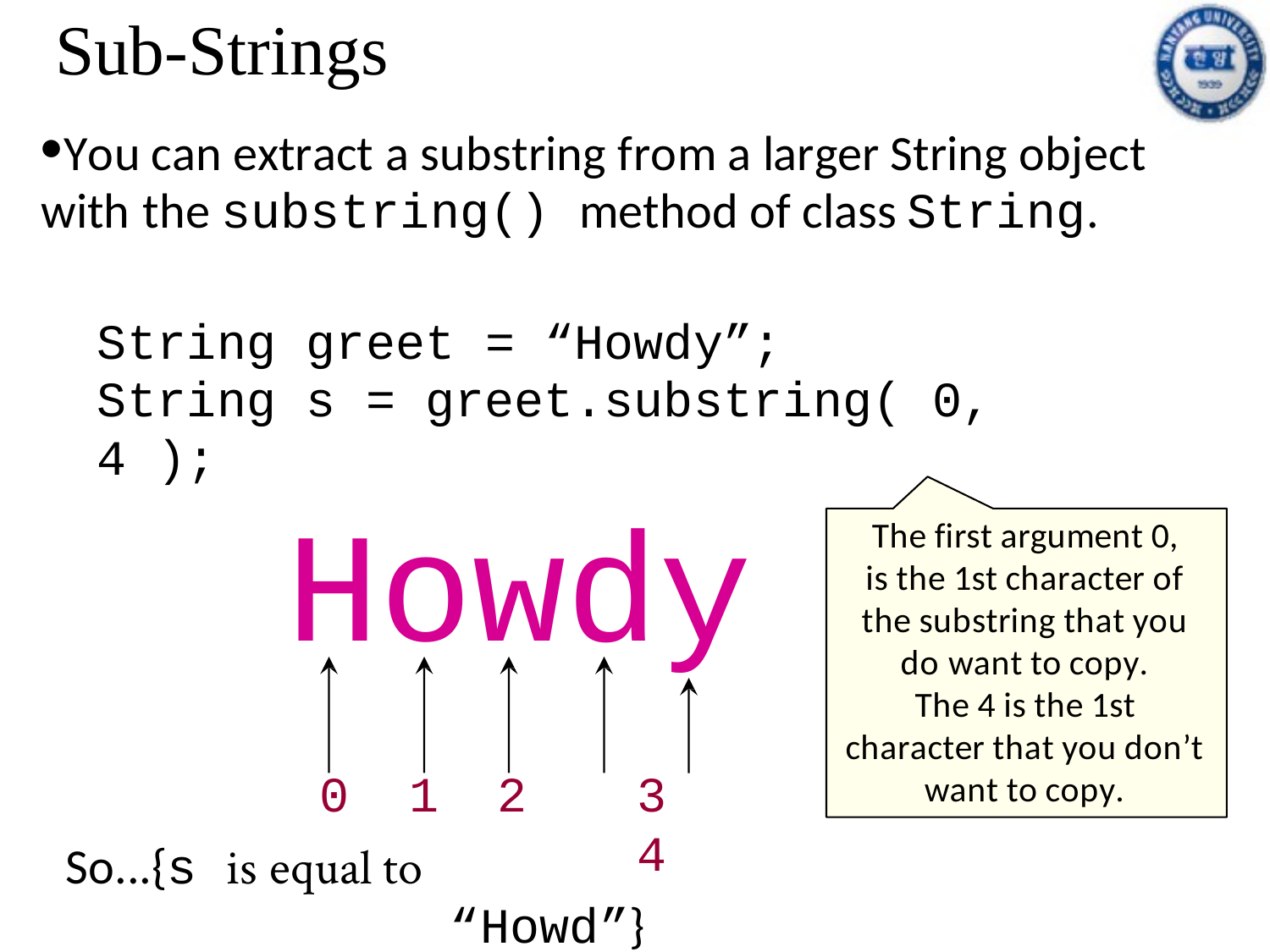

# Sub-Strings

You can extract a substring from a larger String object with the substring() method of class	String.
String greet = “Howdy”;
String s = greet.substring( 0, 4 );

Howdy
The first argument 0, is the 1st character of the substring that you do want to copy.
The 4 is the 1st character that you don’t want to copy.

0	1

So...{s is equal to
2	3	4

“Howd”}